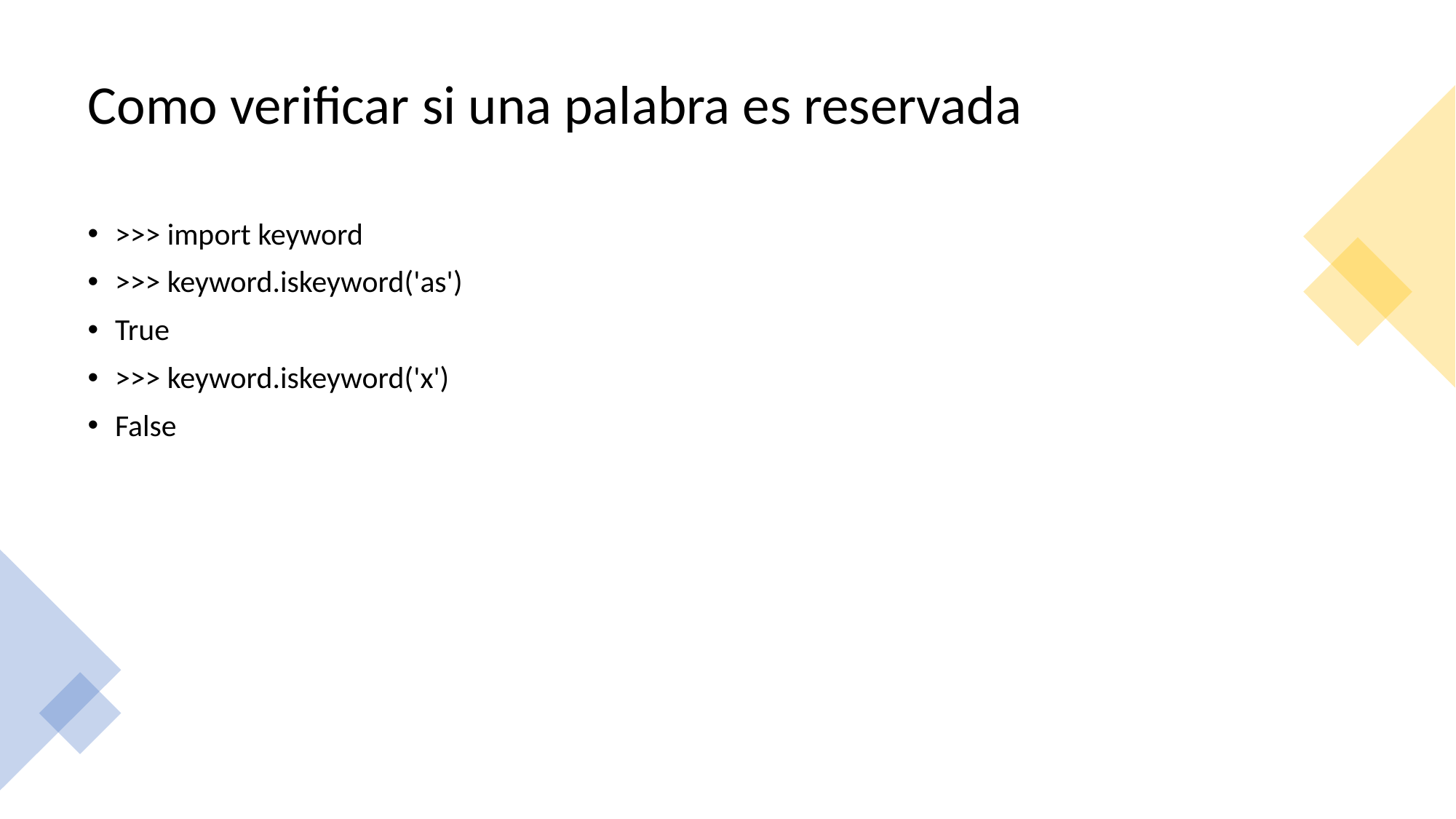

# Como verificar si una palabra es reservada

>>> import keyword
>>> keyword.iskeyword('as')
True
>>> keyword.iskeyword('x')
False